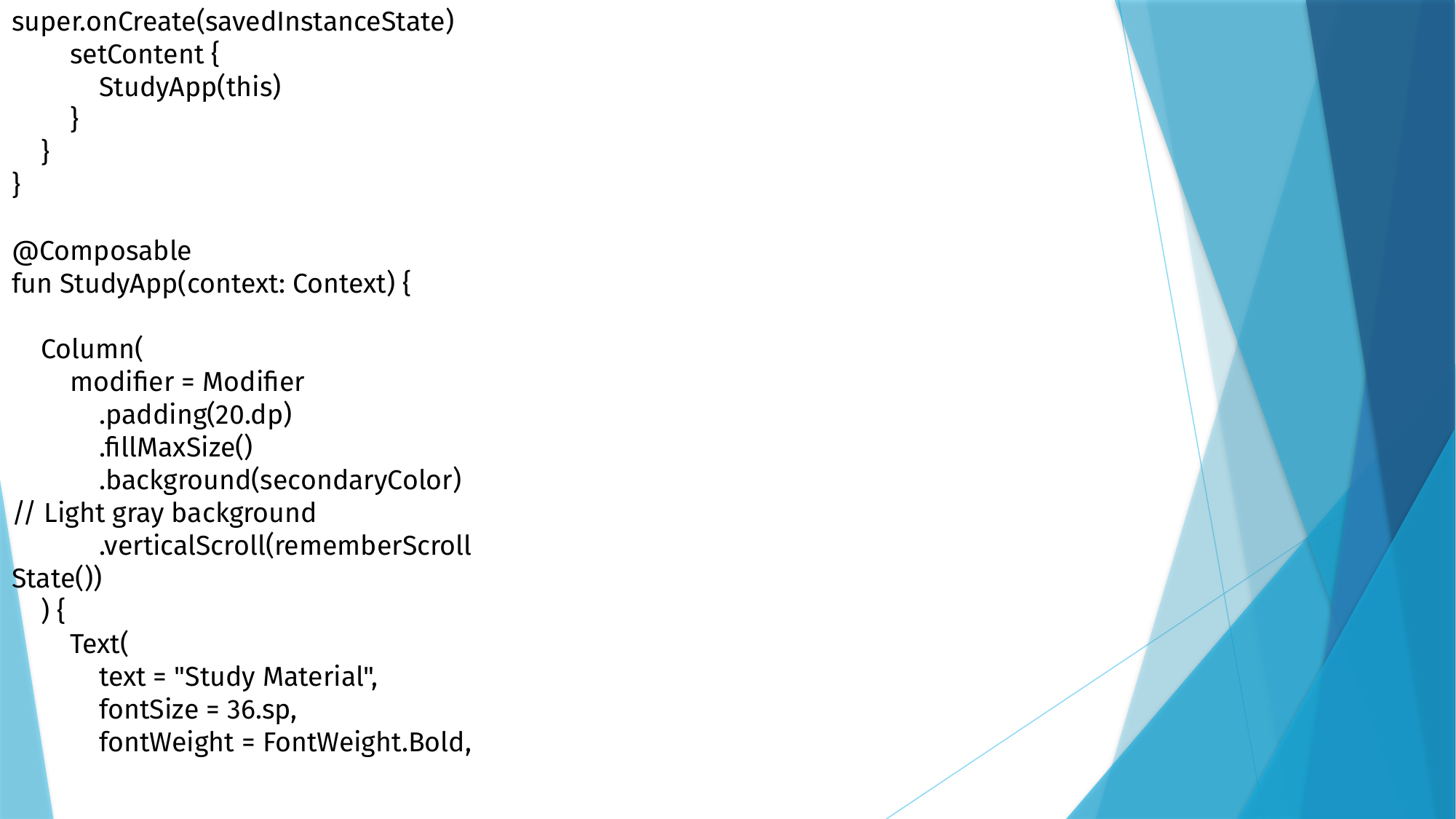

super.onCreate(savedInstanceState)
        setContent {
            StudyApp(this)
        }
    }
}

@Composable
fun StudyApp(context: Context) {

    Column(
        modifier = Modifier
            .padding(20.dp)
            .fillMaxSize()
            .background(secondaryColor) // Light gray background
            .verticalScroll(rememberScrollState())
    ) {
        Text(
            text = "Study Material",
            fontSize = 36.sp,
            fontWeight = FontWeight.Bold,